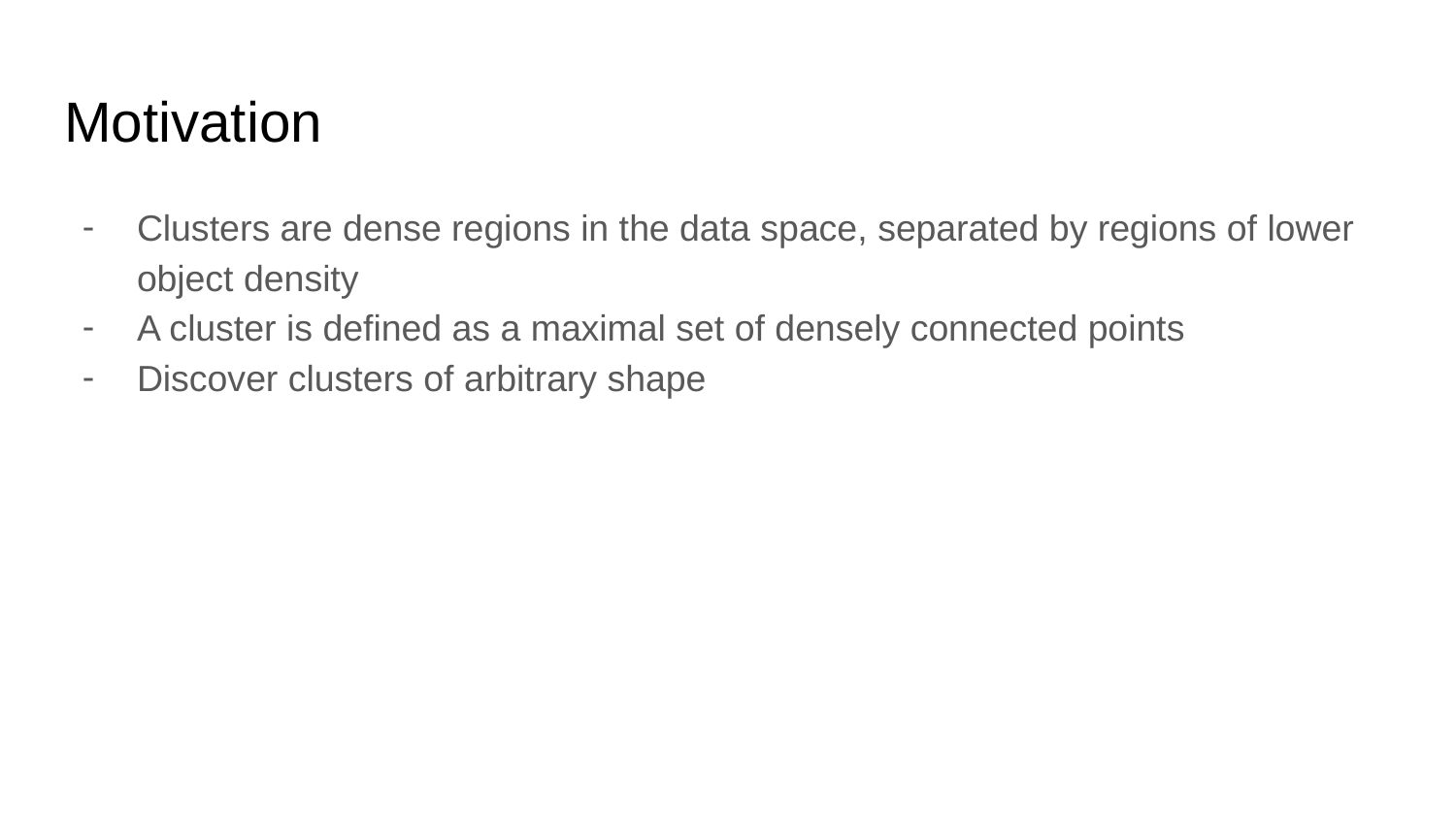

# Motivation
Clusters are dense regions in the data space, separated by regions of lower object density
A cluster is defined as a maximal set of densely connected points
Discover clusters of arbitrary shape